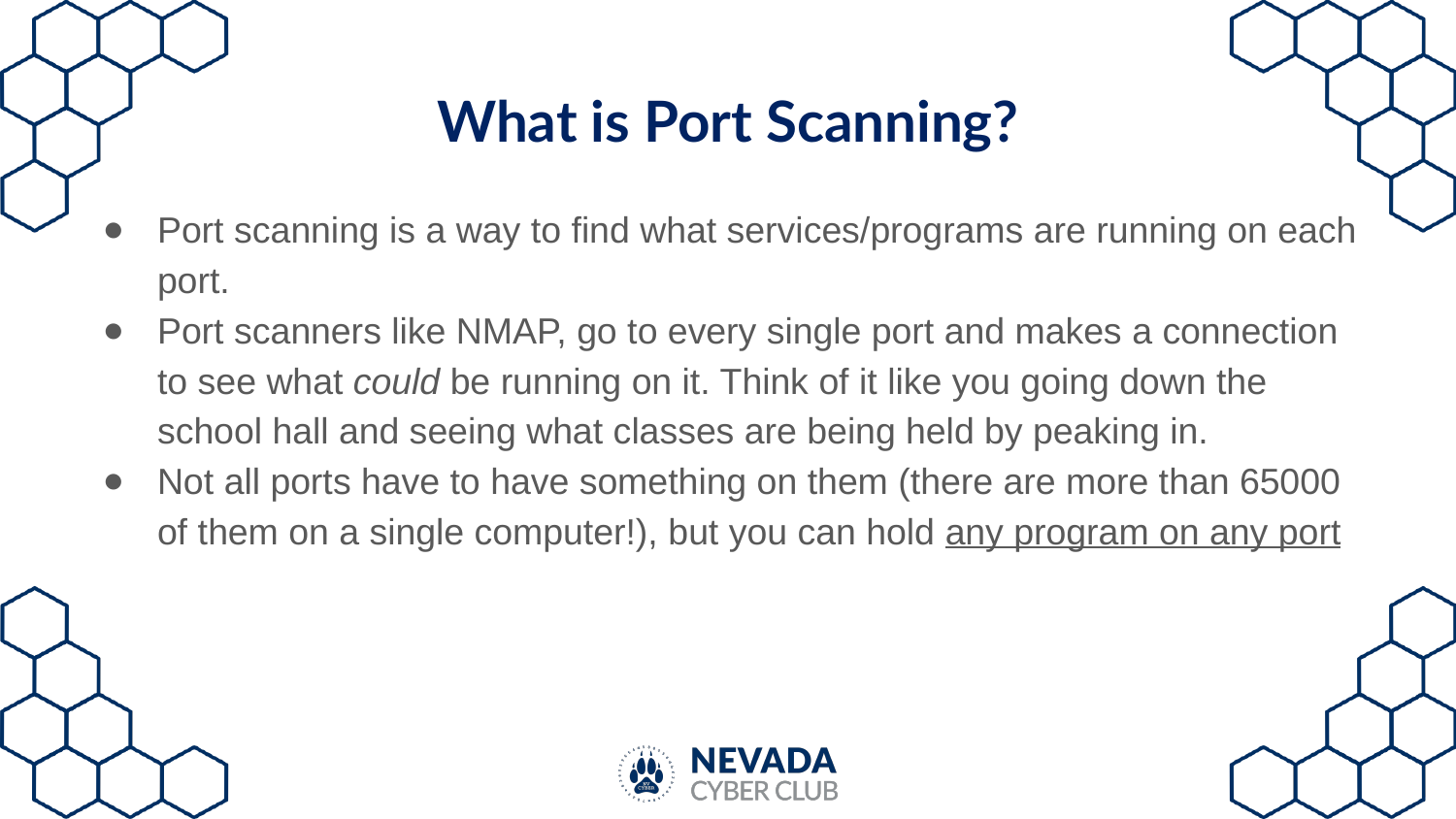

# What is Port Scanning?
Port scanning is a way to find what services/programs are running on each port.
Port scanners like NMAP, go to every single port and makes a connection to see what could be running on it. Think of it like you going down the school hall and seeing what classes are being held by peaking in.
Not all ports have to have something on them (there are more than 65000 of them on a single computer!), but you can hold any program on any port